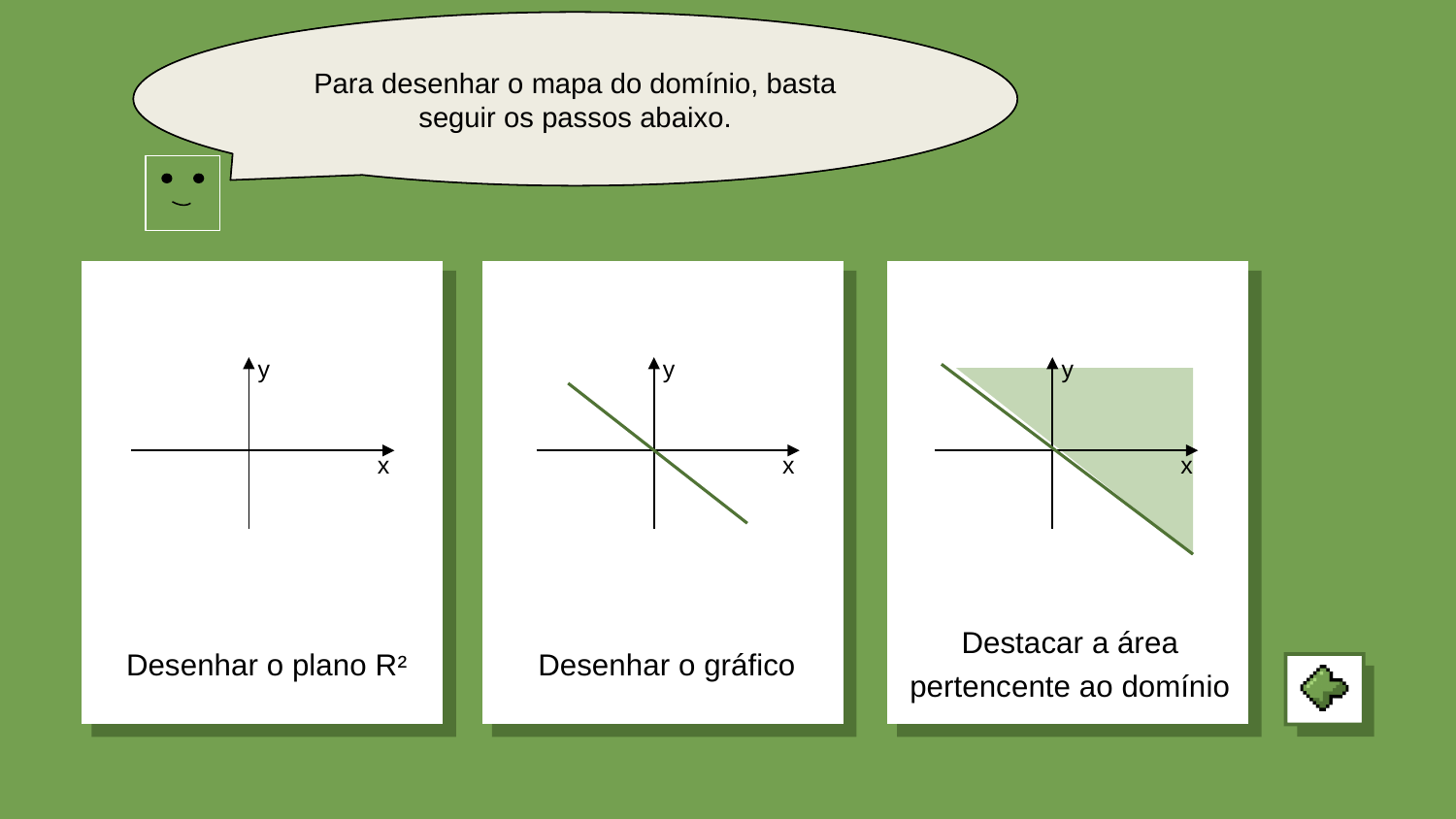

Você chegou ao último nível. Seu objetivo agora é desenhar o mapa do domínio final a partir de todas as informações adquiridas nos últimos níveis,
Para desenhar o mapa do domínio, basta seguir os passos abaixo.

y
x
Desenhar o plano R²

y
x
Desenhar o gráfico

y
x

Destacar a área pertencente ao domínio